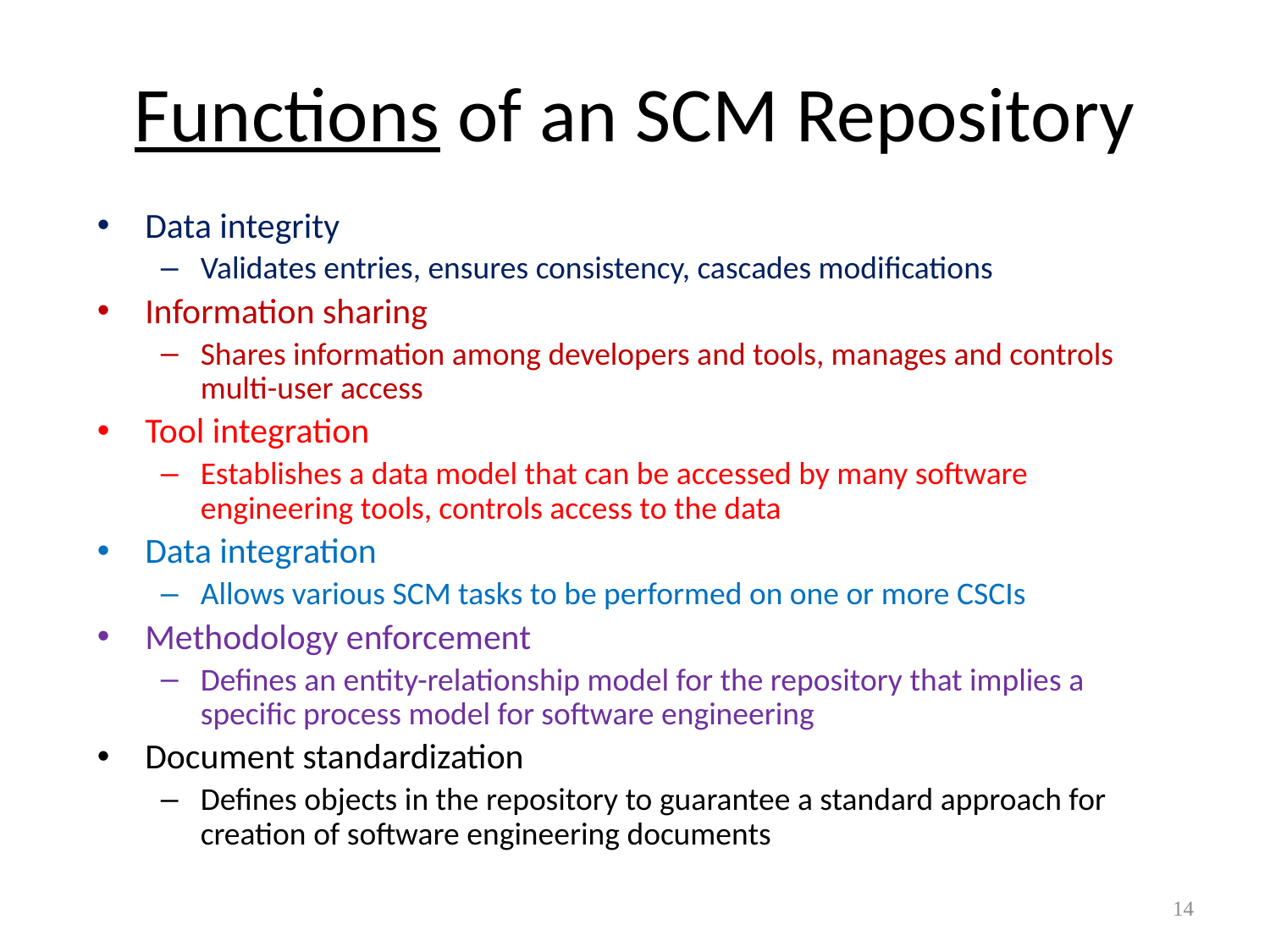

# Functions of an SCM Repository
Data integrity
Validates entries, ensures consistency, cascades modifications
Information sharing
Shares information among developers and tools, manages and controls multi-user access
Tool integration
Establishes a data model that can be accessed by many software engineering tools, controls access to the data
Data integration
Allows various SCM tasks to be performed on one or more CSCIs
Methodology enforcement
Defines an entity-relationship model for the repository that implies a specific process model for software engineering
Document standardization
Defines objects in the repository to guarantee a standard approach for creation of software engineering documents
14